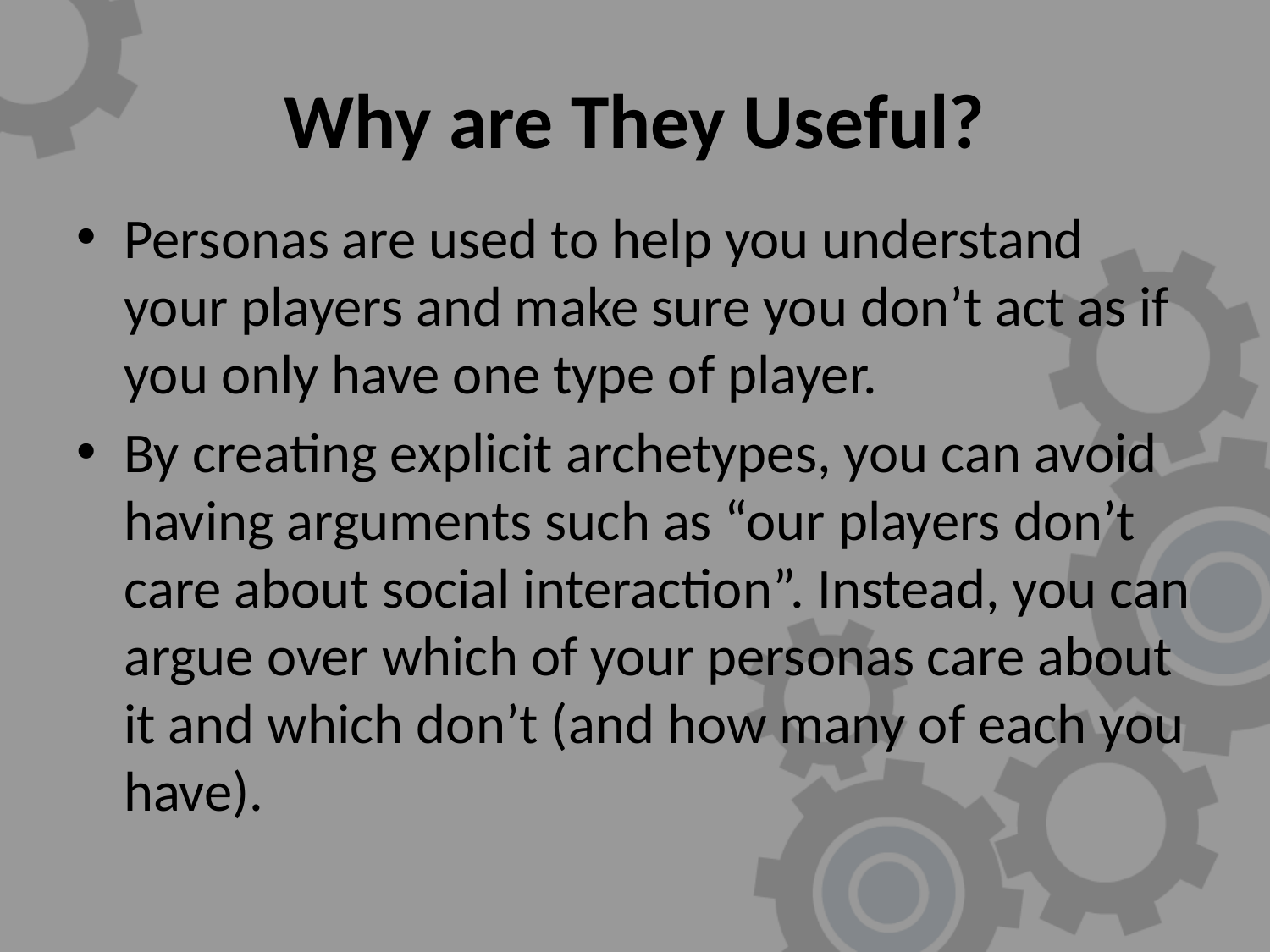

# Why are They Useful?
Personas are used to help you understand your players and make sure you don’t act as if you only have one type of player.
By creating explicit archetypes, you can avoid having arguments such as “our players don’t care about social interaction”. Instead, you can argue over which of your personas care about it and which don’t (and how many of each you have).